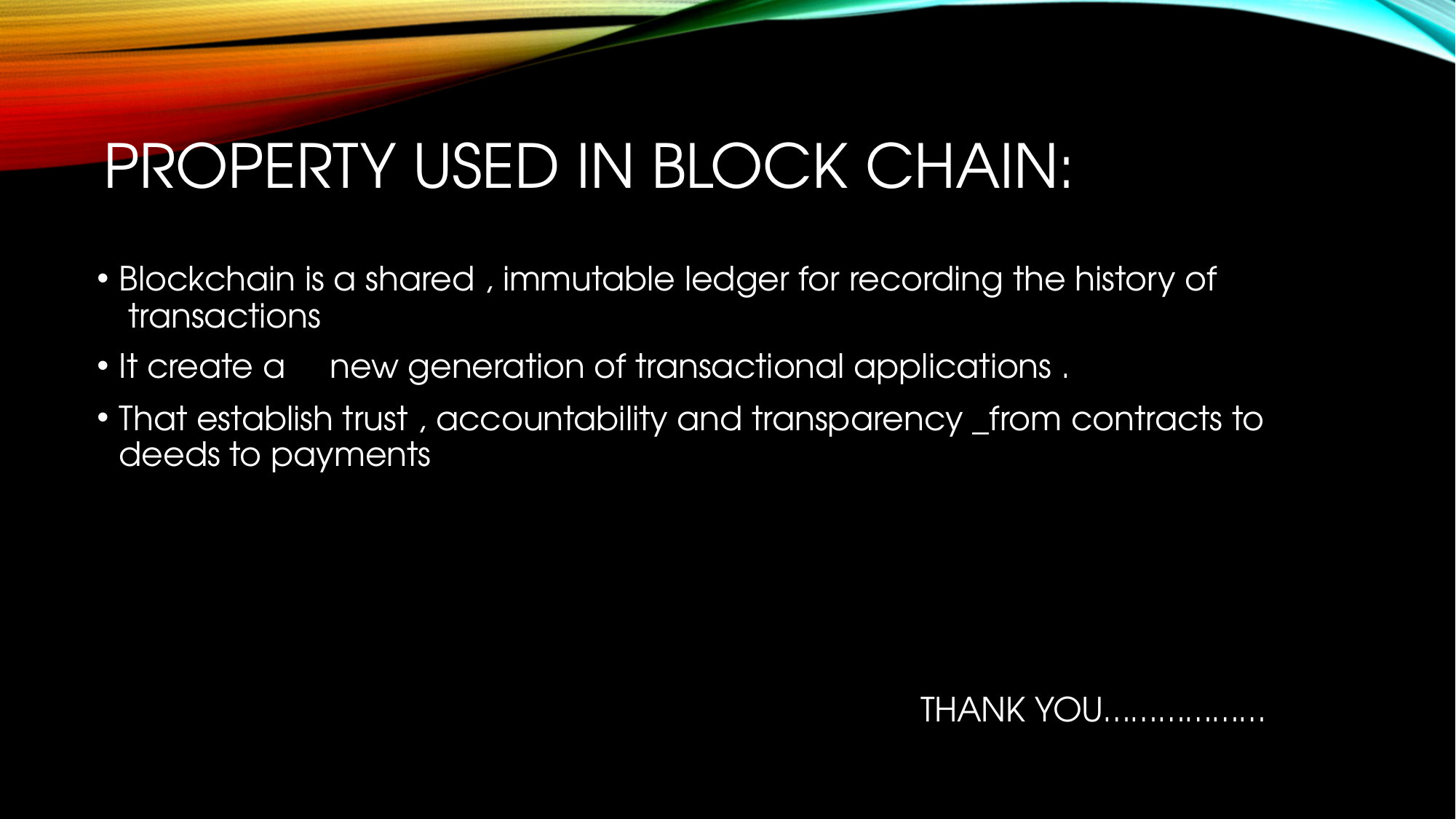

# PROPERTY USED IN BLOCK CHAIN:
Blockchain is a shared , immutable ledger for recording the history of  transactions
It create a	new generation of transactional applications .
That establish trust , accountability and transparency _from contracts to  deeds to payments
THANK YOU………………